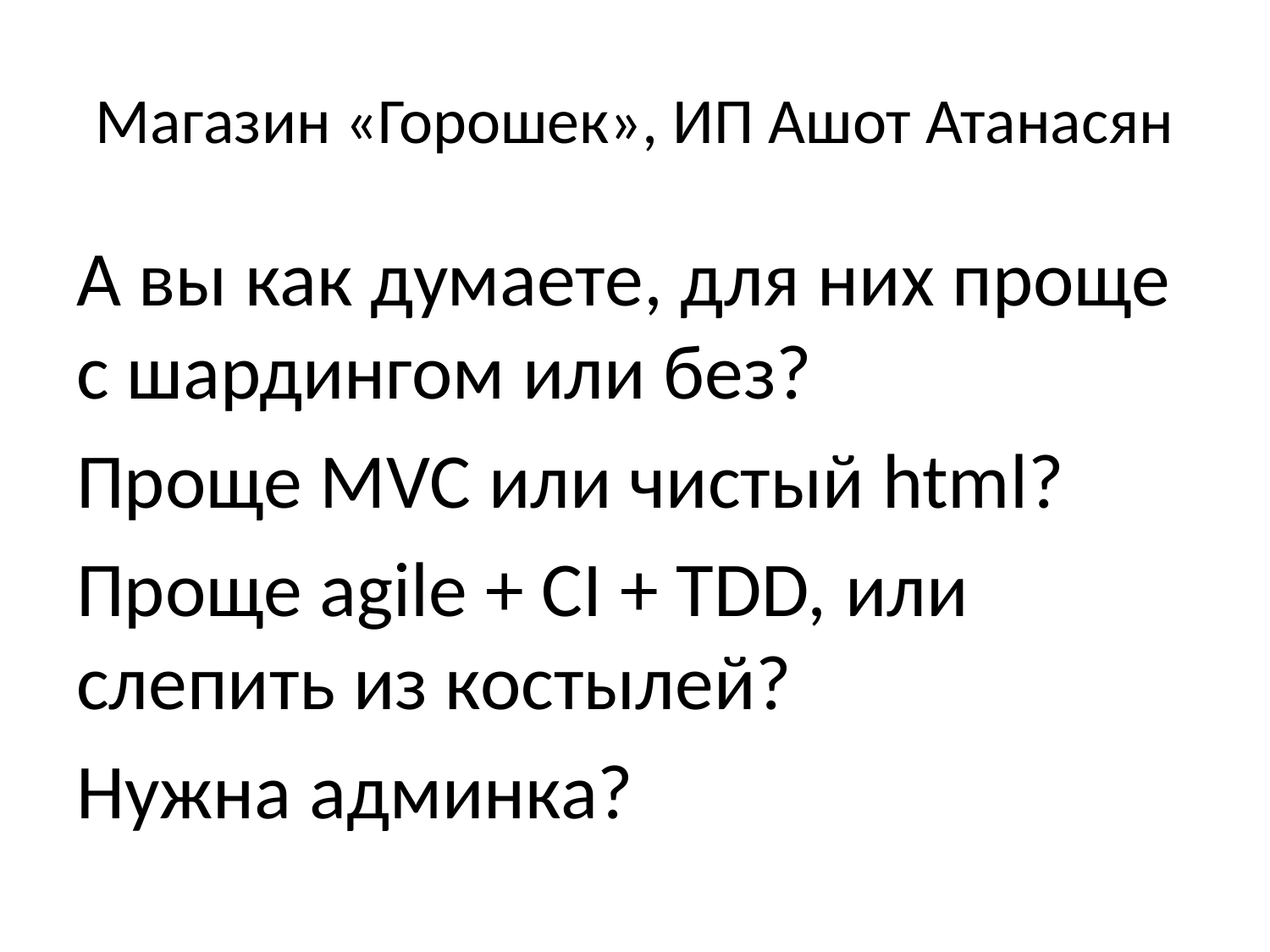

# Магазин «Горошек», ИП Ашот Атанасян
А вы как думаете, для них проще с шардингом или без?
Проще MVC или чистый html?
Проще agile + CI + TDD, или слепить из костылей?
Нужна админка?